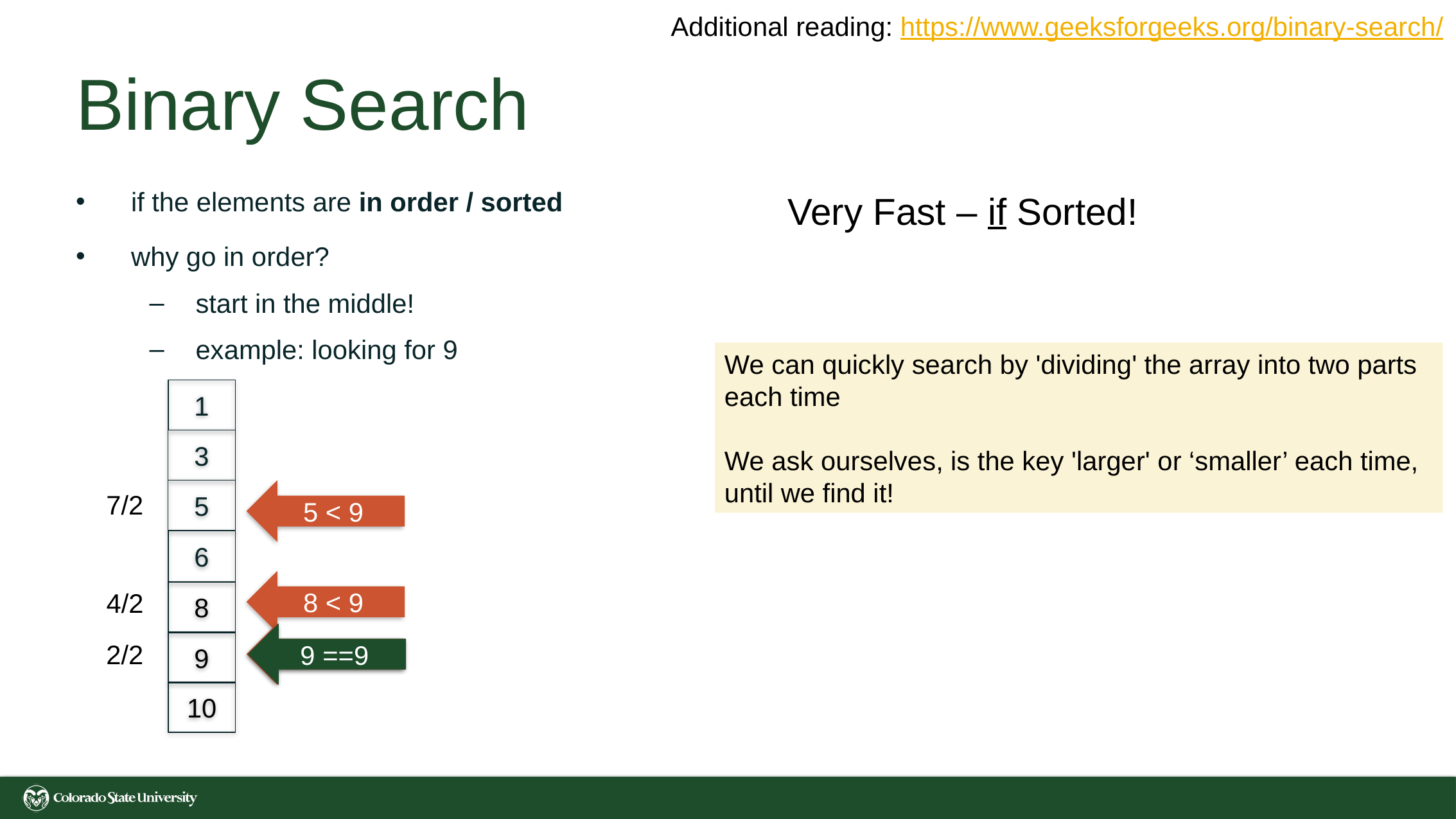

Additional reading: https://www.geeksforgeeks.org/binary-search/
# Binary Search
if the elements are in order / sorted
why go in order?
start in the middle!
example: looking for 9
Very Fast – if Sorted!
We can quickly search by 'dividing' the array into two parts each time

We ask ourselves, is the key 'larger' or ‘smaller’ each time, until we find it!
1
3
5
6
8
9
10
5 < 9
7/2
8 < 9
4/2
9 ==9
9 ==9
2/2